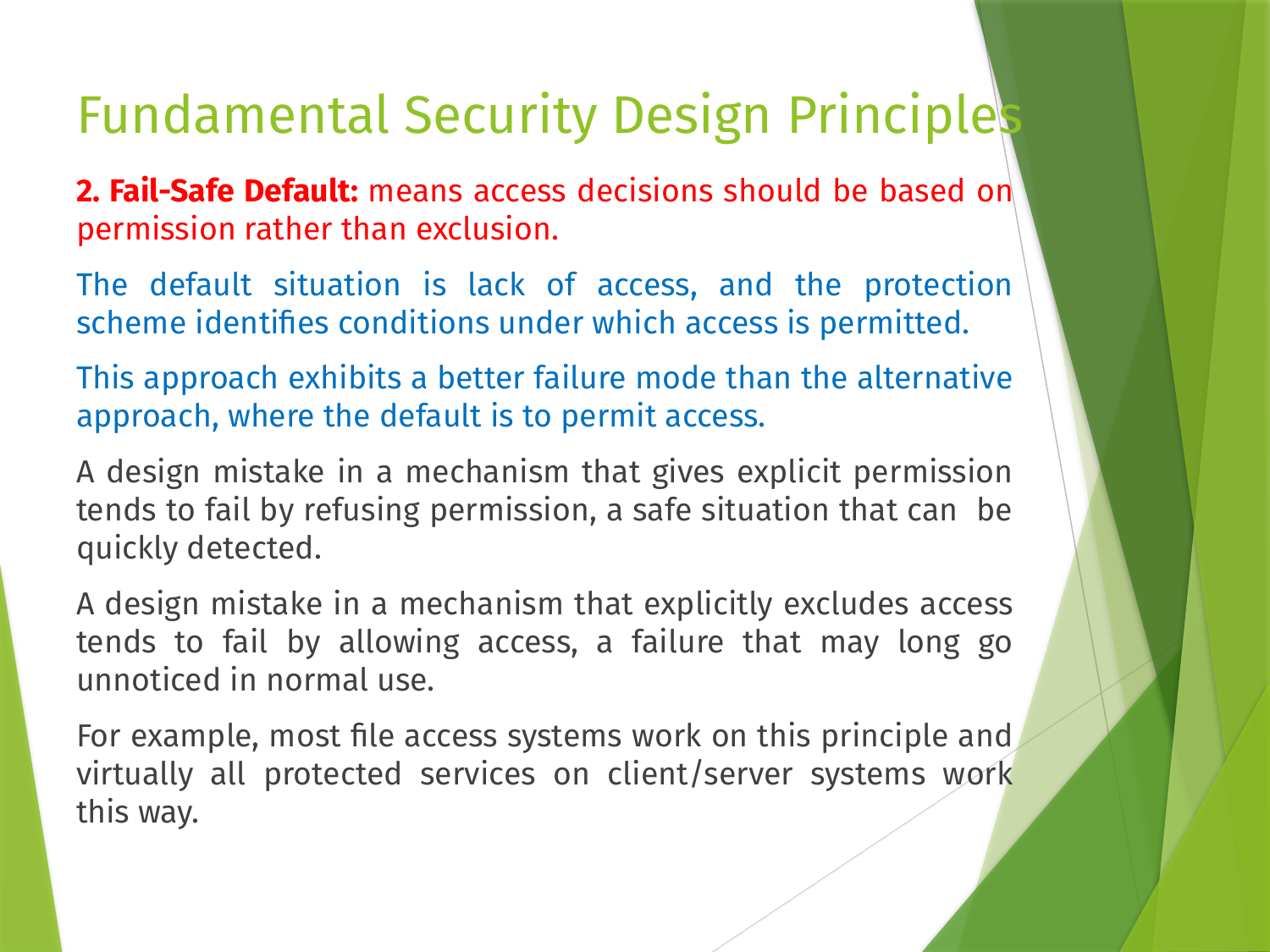

# Fundamental Security Design Principles
2. Fail-Safe Default: means access decisions should be based on permission rather than exclusion.
The default situation is lack of access, and the protection scheme identifies conditions under which access is permitted.
This approach exhibits a better failure mode than the alternative approach, where the default is to permit access.
A design mistake in a mechanism that gives explicit permission tends to fail by refusing permission, a safe situation that can  be quickly detected.
A design mistake in a mechanism that explicitly excludes access tends to fail by allowing access, a failure that may long go unnoticed in normal use.
For example, most file access systems work on this principle and virtually all protected services on client/server systems work this way.